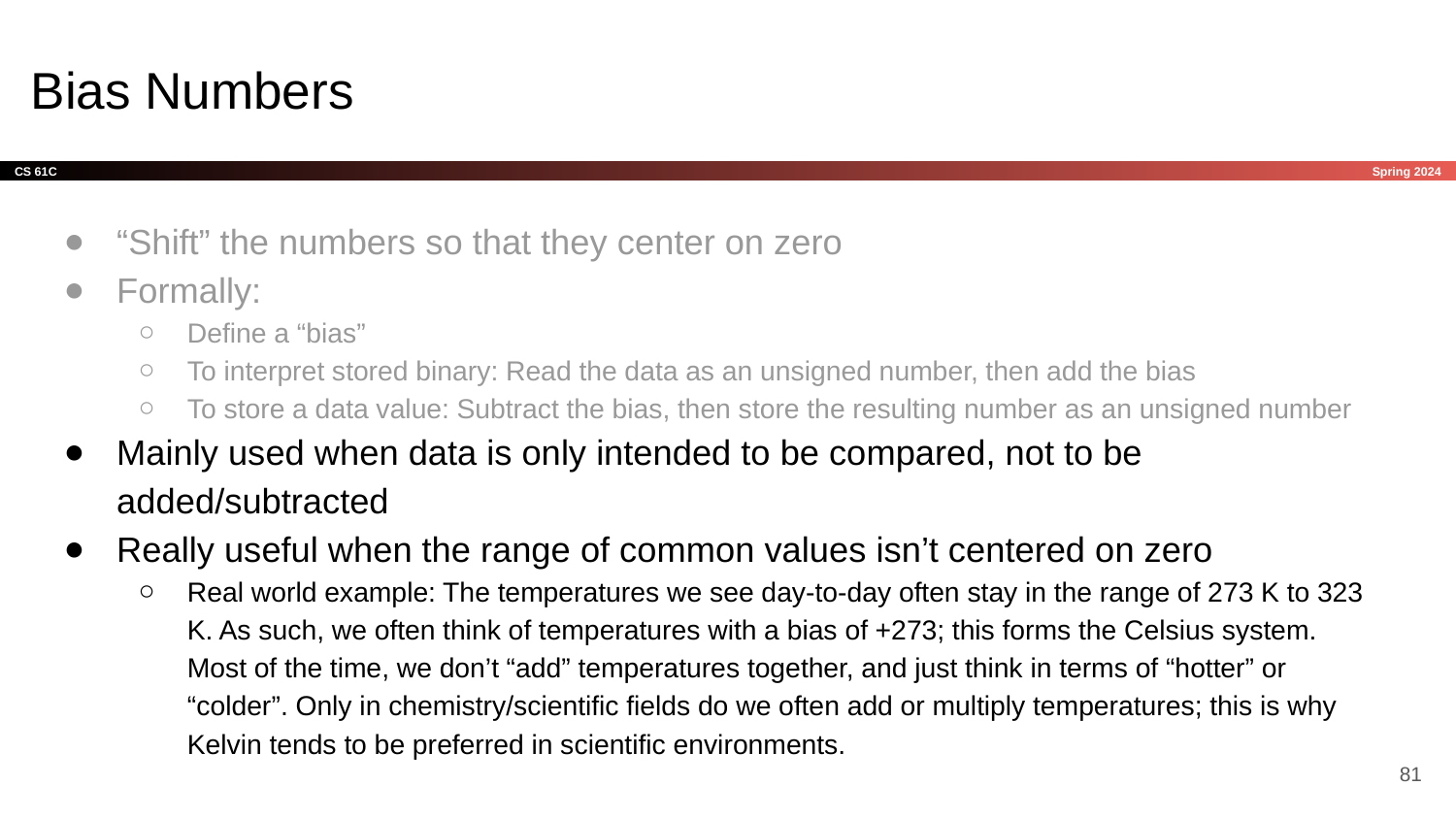

# Bias Numbers
“Shift” the numbers so that they center on zero
Formally:
Define a “bias”
To interpret stored binary: Read the data as an unsigned number, then add the bias
To store a data value: Subtract the bias, then store the resulting number as an unsigned number
Mainly used when data is only intended to be compared, not to be added/subtracted
Really useful when the range of common values isn’t centered on zero
Real world example: The temperatures we see day-to-day often stay in the range of 273 K to 323 K. As such, we often think of temperatures with a bias of +273; this forms the Celsius system. Most of the time, we don’t “add” temperatures together, and just think in terms of “hotter” or “colder”. Only in chemistry/scientific fields do we often add or multiply temperatures; this is why Kelvin tends to be preferred in scientific environments.
81